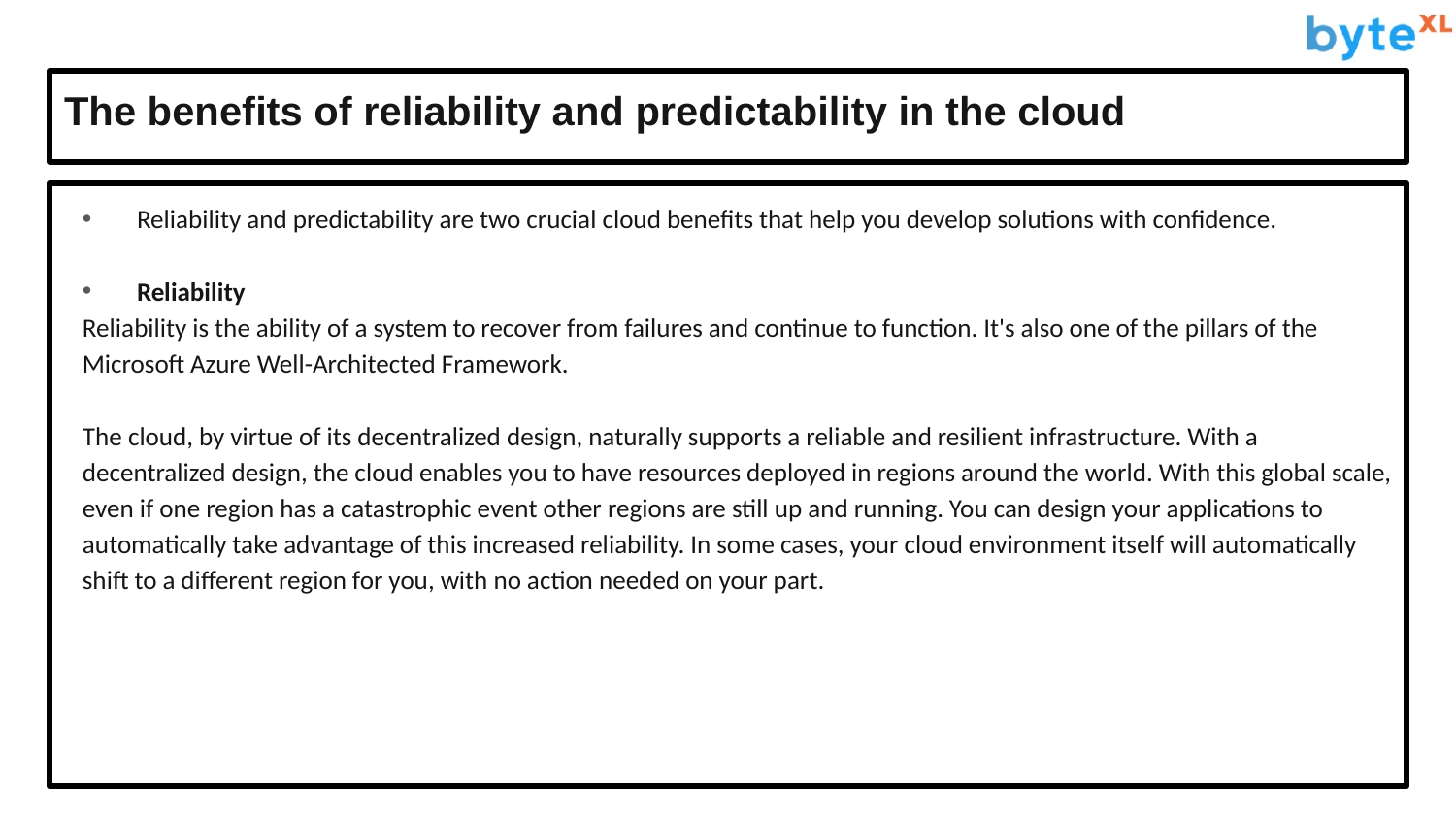

# The benefits of reliability and predictability in the cloud
Reliability and predictability are two crucial cloud benefits that help you develop solutions with confidence.

Reliability
Reliability is the ability of a system to recover from failures and continue to function. It's also one of the pillars of the Microsoft Azure Well-Architected Framework.

The cloud, by virtue of its decentralized design, naturally supports a reliable and resilient infrastructure. With a decentralized design, the cloud enables you to have resources deployed in regions around the world. With this global scale, even if one region has a catastrophic event other regions are still up and running. You can design your applications to automatically take advantage of this increased reliability. In some cases, your cloud environment itself will automatically shift to a different region for you, with no action needed on your part.